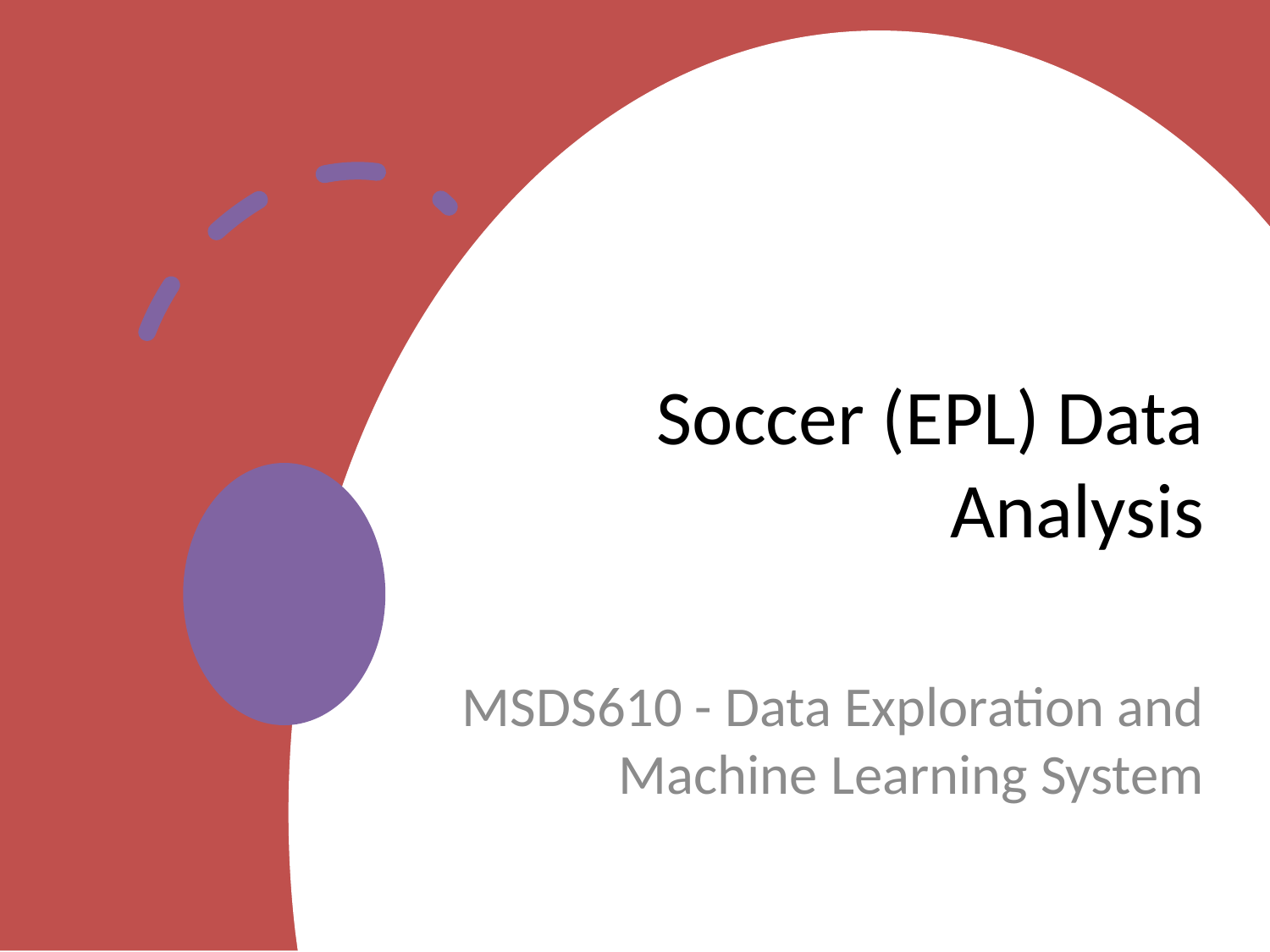

# Soccer (EPL) Data Analysis

MSDS610 - Data Exploration and Machine Learning System